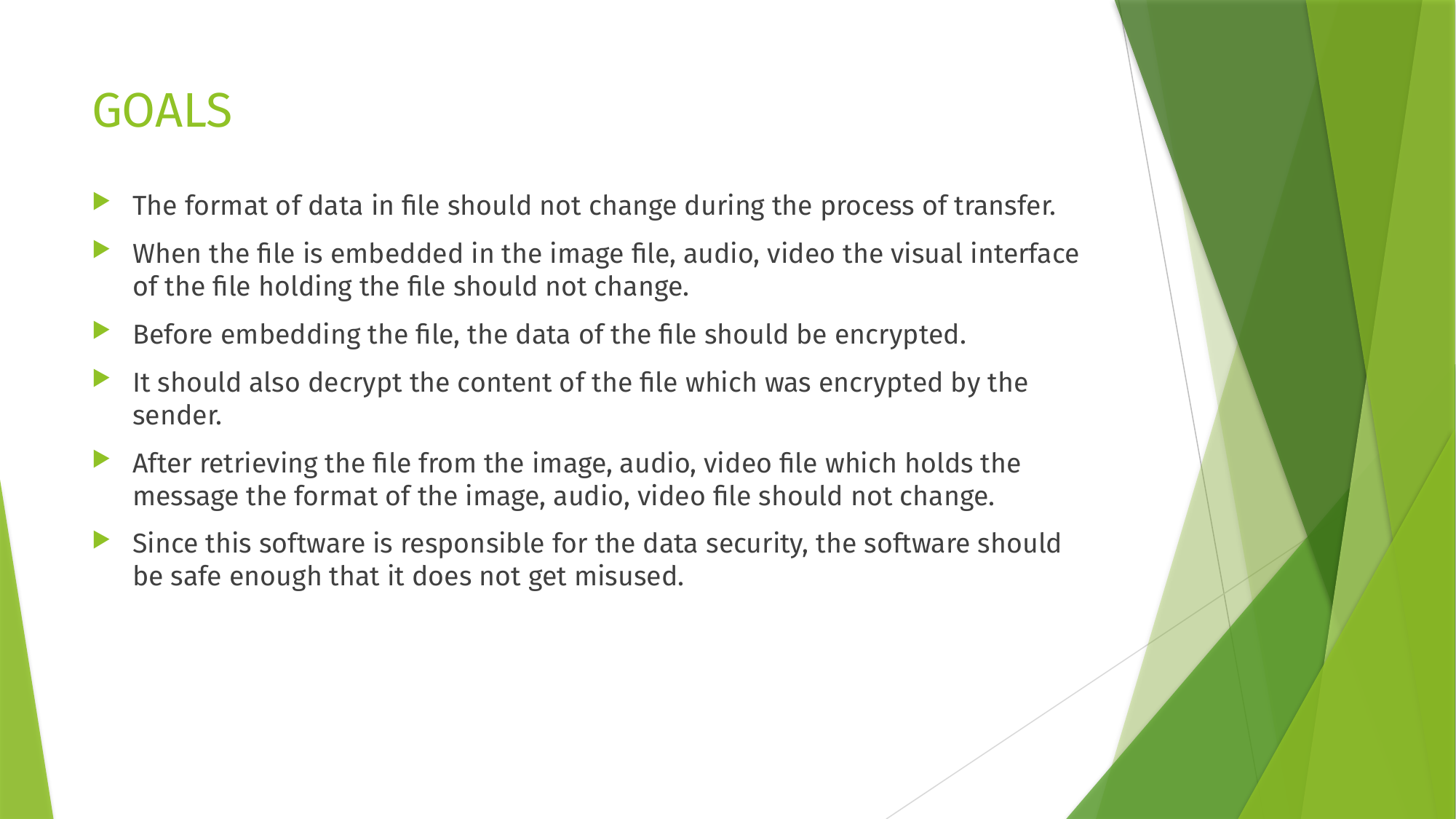

# GOALS
The format of data in file should not change during the process of transfer.
When the file is embedded in the image file, audio, video the visual interface of the file holding the file should not change.
Before embedding the file, the data of the file should be encrypted.
It should also decrypt the content of the file which was encrypted by the sender.
After retrieving the file from the image, audio, video file which holds the message the format of the image, audio, video file should not change.
Since this software is responsible for the data security, the software should be safe enough that it does not get misused.